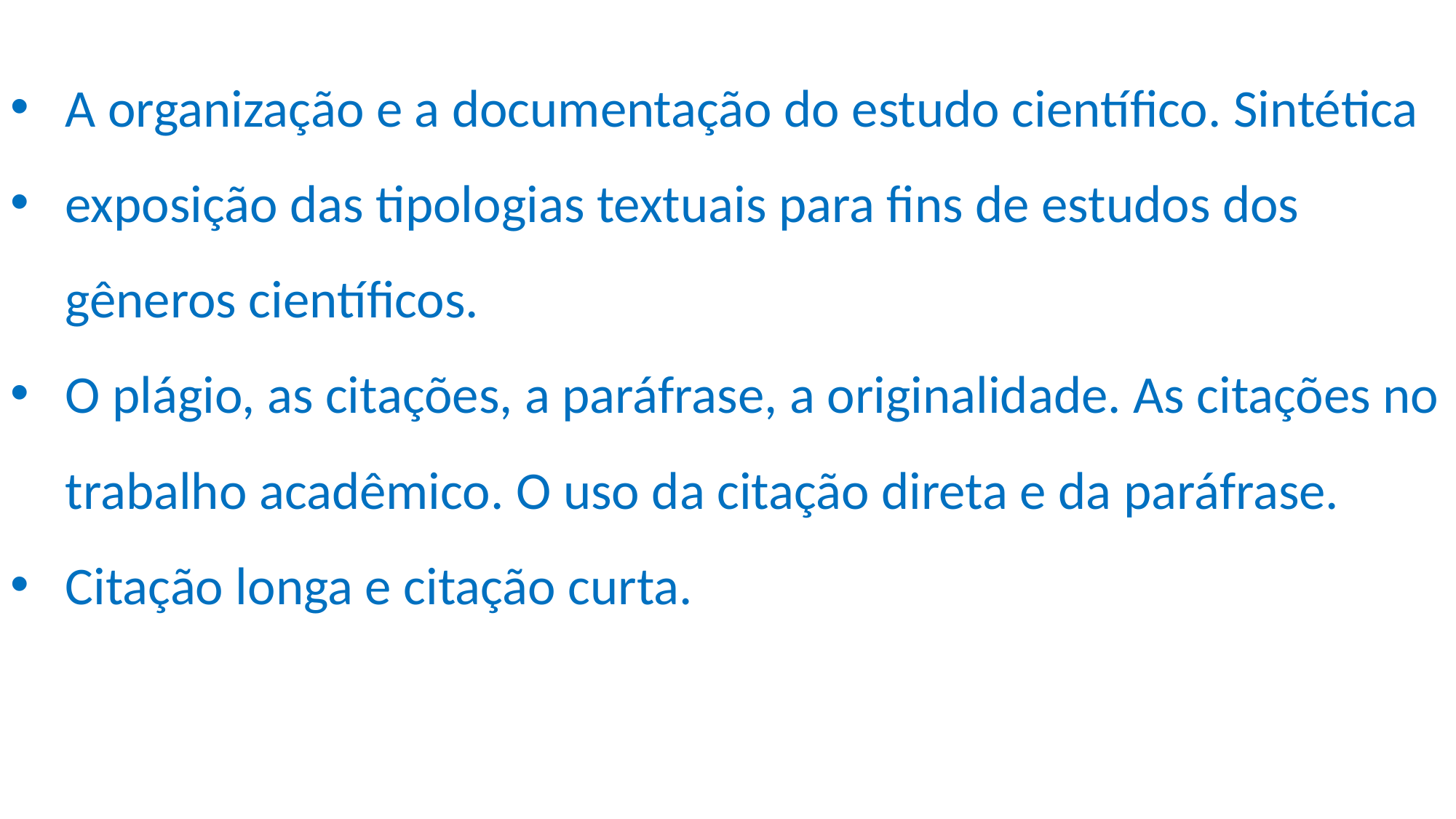

A organização e a documentação do estudo científico. Sintética
exposição das tipologias textuais para fins de estudos dos gêneros científicos.
O plágio, as citações, a paráfrase, a originalidade. As citações no trabalho acadêmico. O uso da citação direta e da paráfrase.
Citação longa e citação curta.